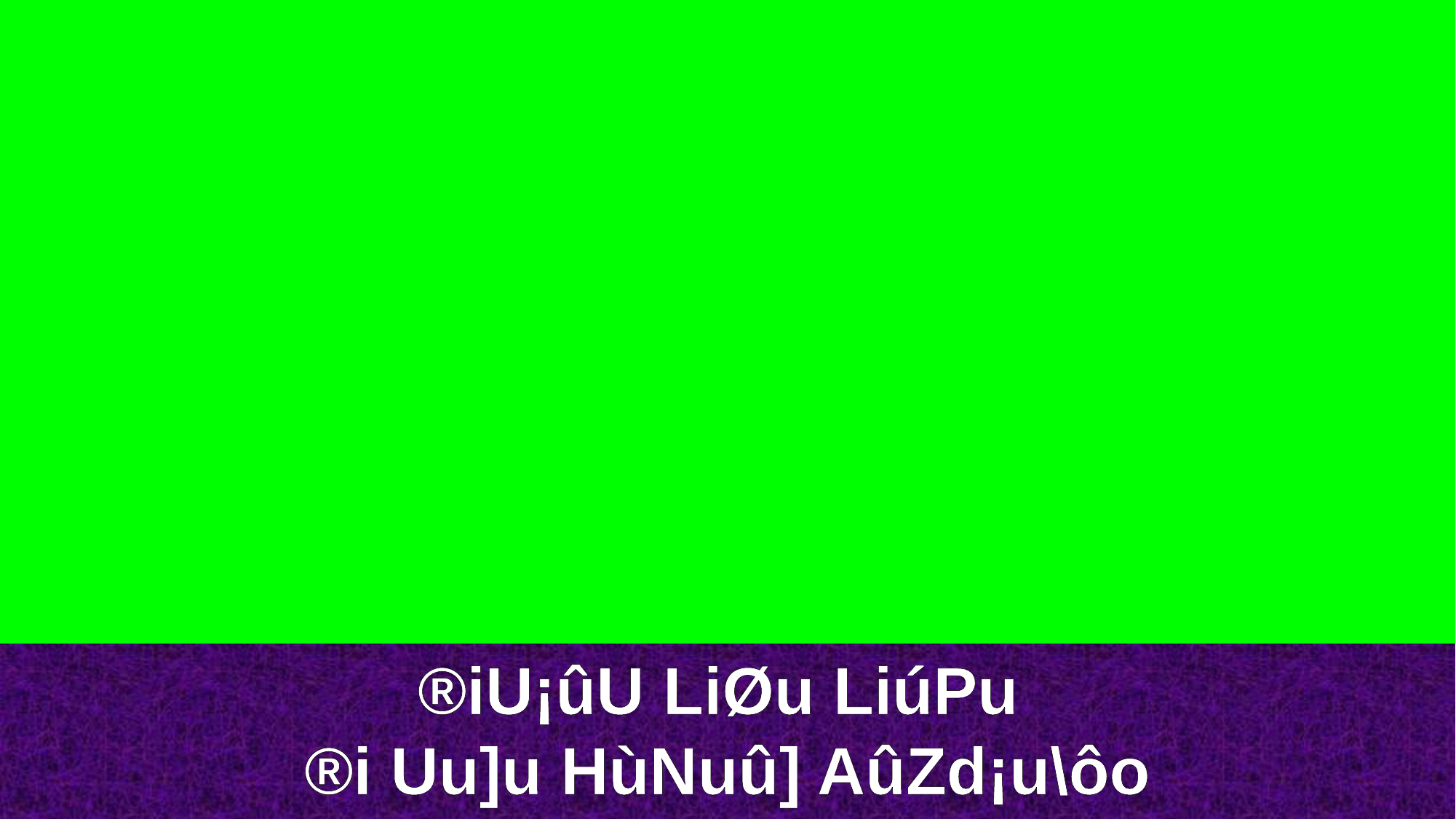

®iU¡ûU LiØu LiúPu
®i Uu]u HùNuû] AûZd¡u\ôo